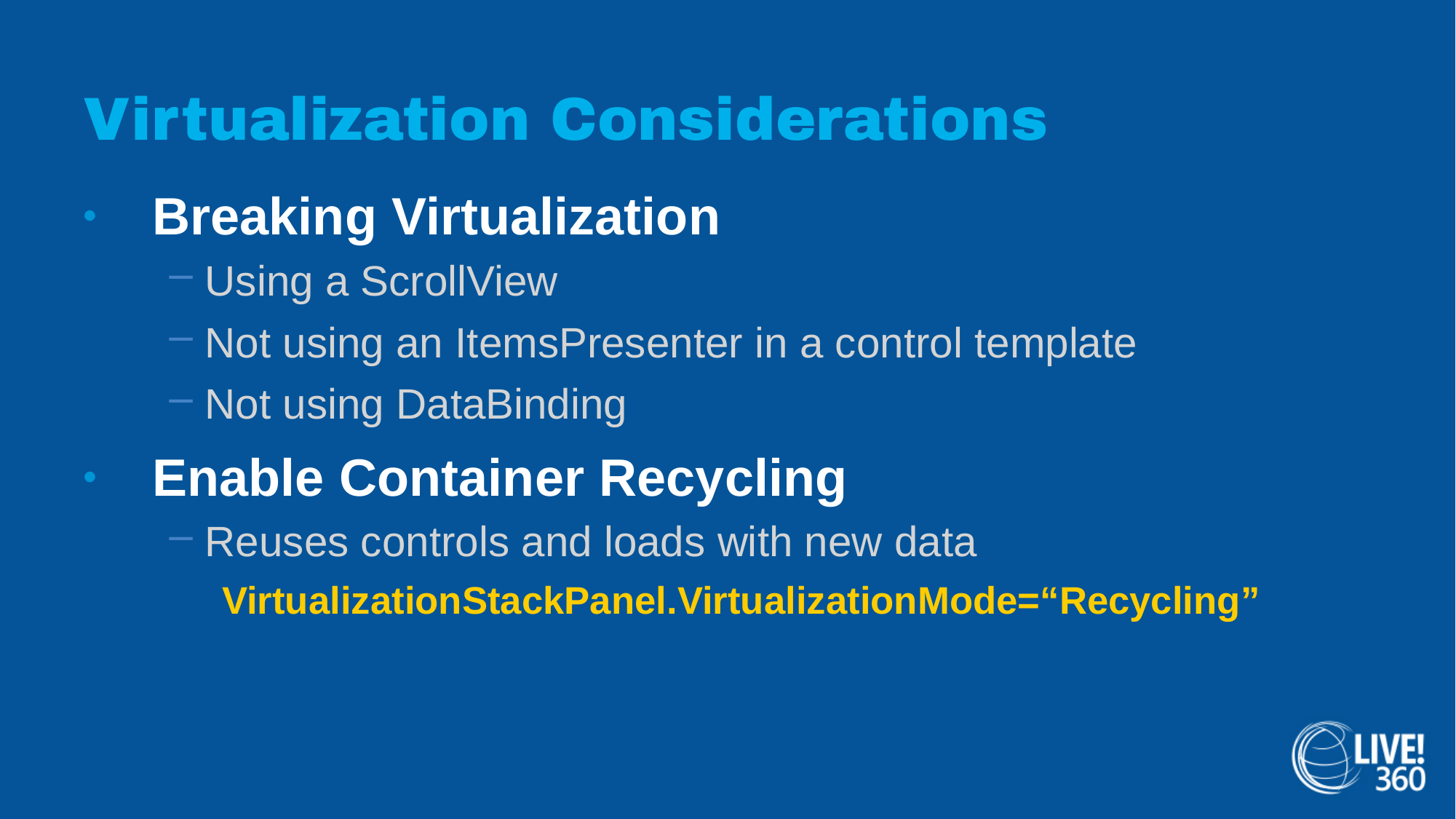

# Virtualization Considerations
Breaking Virtualization
Using a ScrollView
Not using an ItemsPresenter in a control template
Not using DataBinding
Enable Container Recycling
Reuses controls and loads with new data
VirtualizationStackPanel.VirtualizationMode=“Recycling”